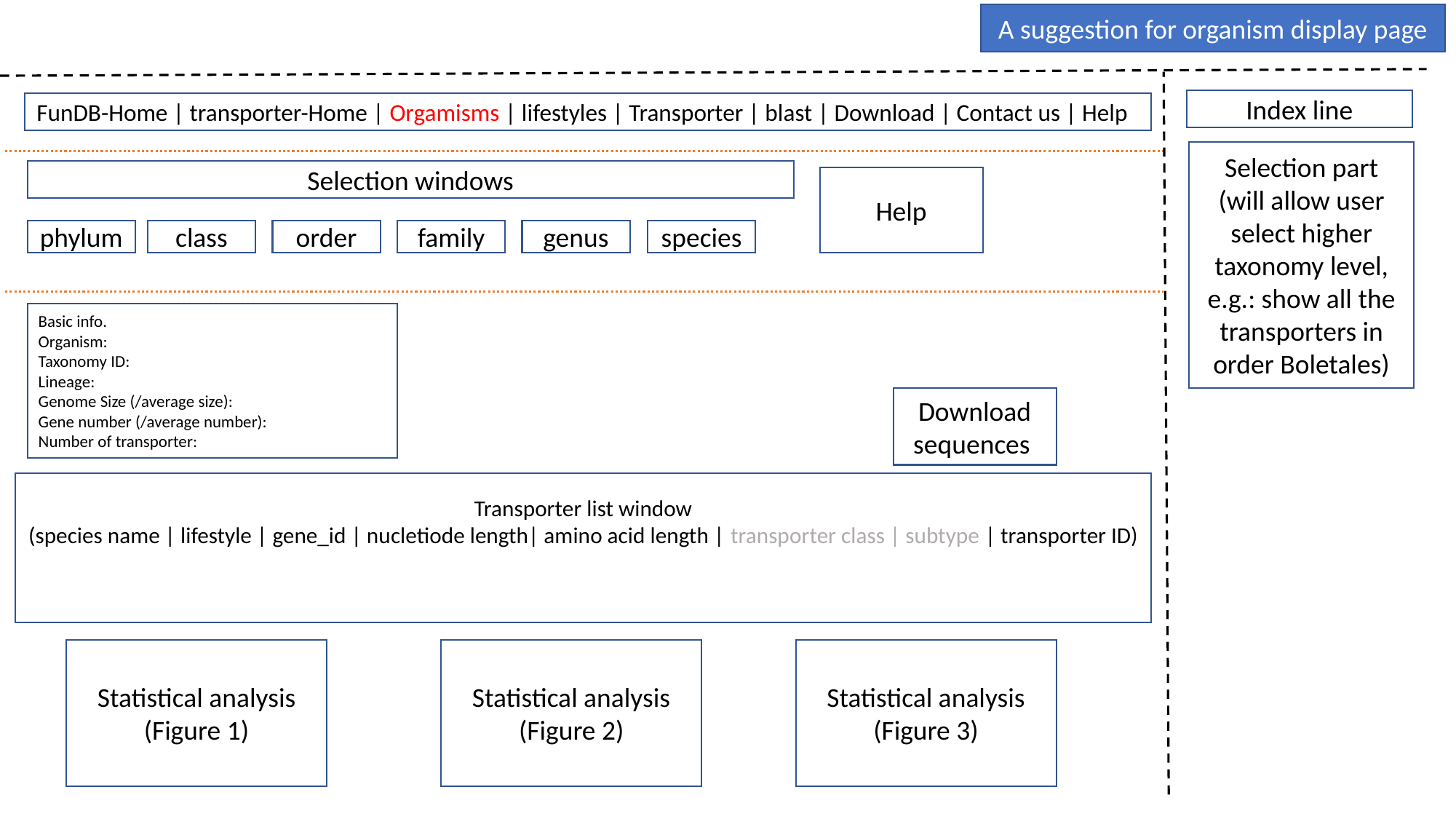

A suggestion for organism display page
Index line
FunDB-Home | transporter-Home | Orgamisms | lifestyles | Transporter | blast | Download | Contact us | Help
Selection part
(will allow user select higher taxonomy level, e.g.: show all the transporters in order Boletales)
Selection windows
Help
species
phylum
class
order
family
genus
Basic info.
Organism:
Taxonomy ID:
Lineage:
Genome Size (/average size):
Gene number (/average number):
Number of transporter:
Download sequences
Transporter list window
(species name | lifestyle | gene_id | nucletiode length| amino acid length | transporter class | subtype | transporter ID)

Statistical analysis
(Figure 3)
Statistical analysis
(Figure 1)
Statistical analysis
(Figure 2)